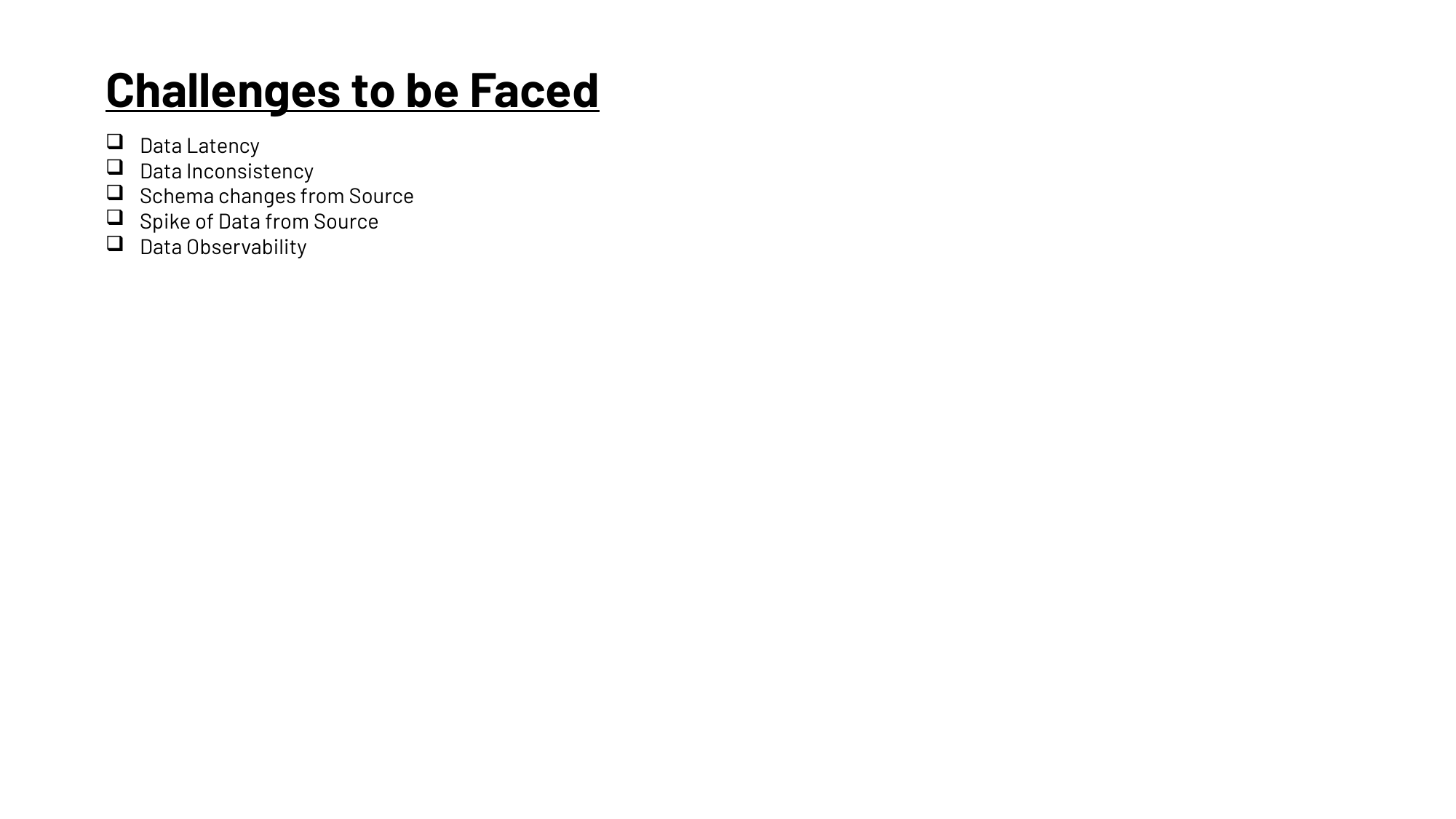

Challenges to be Faced
Data Latency
Data Inconsistency
Schema changes from Source
Spike of Data from Source
Data Observability